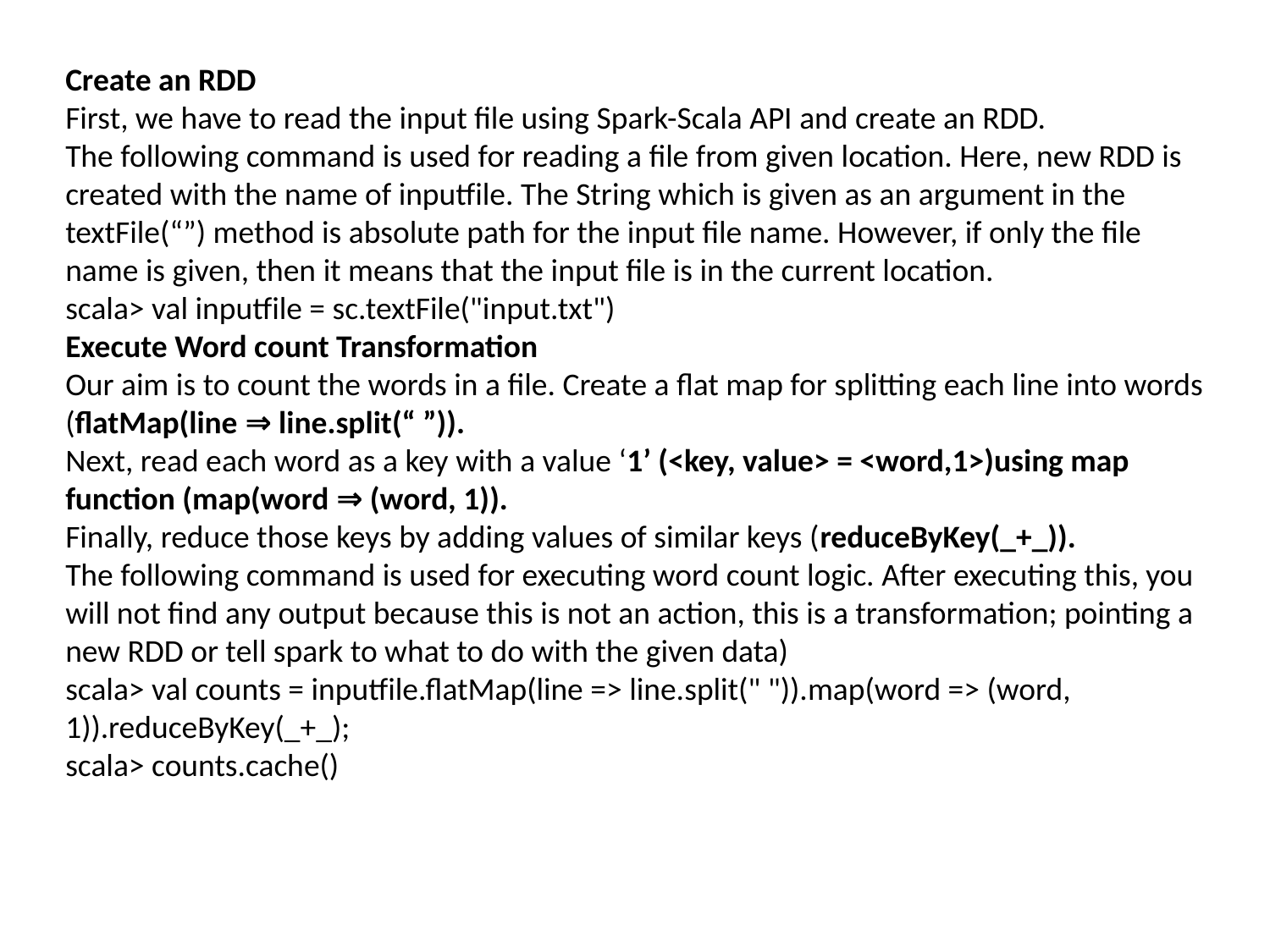

Create an RDD
First, we have to read the input file using Spark-Scala API and create an RDD.
The following command is used for reading a file from given location. Here, new RDD is created with the name of inputfile. The String which is given as an argument in the textFile(“”) method is absolute path for the input file name. However, if only the file name is given, then it means that the input file is in the current location.
scala> val inputfile = sc.textFile("input.txt")
Execute Word count Transformation
Our aim is to count the words in a file. Create a flat map for splitting each line into words (flatMap(line ⇒ line.split(“ ”)).
Next, read each word as a key with a value ‘1’ (<key, value> = <word,1>)using map function (map(word ⇒ (word, 1)).
Finally, reduce those keys by adding values of similar keys (reduceByKey(_+_)).
The following command is used for executing word count logic. After executing this, you will not find any output because this is not an action, this is a transformation; pointing a new RDD or tell spark to what to do with the given data)
scala> val counts = inputfile.flatMap(line => line.split(" ")).map(word => (word, 1)).reduceByKey(_+_);
scala> counts.cache()